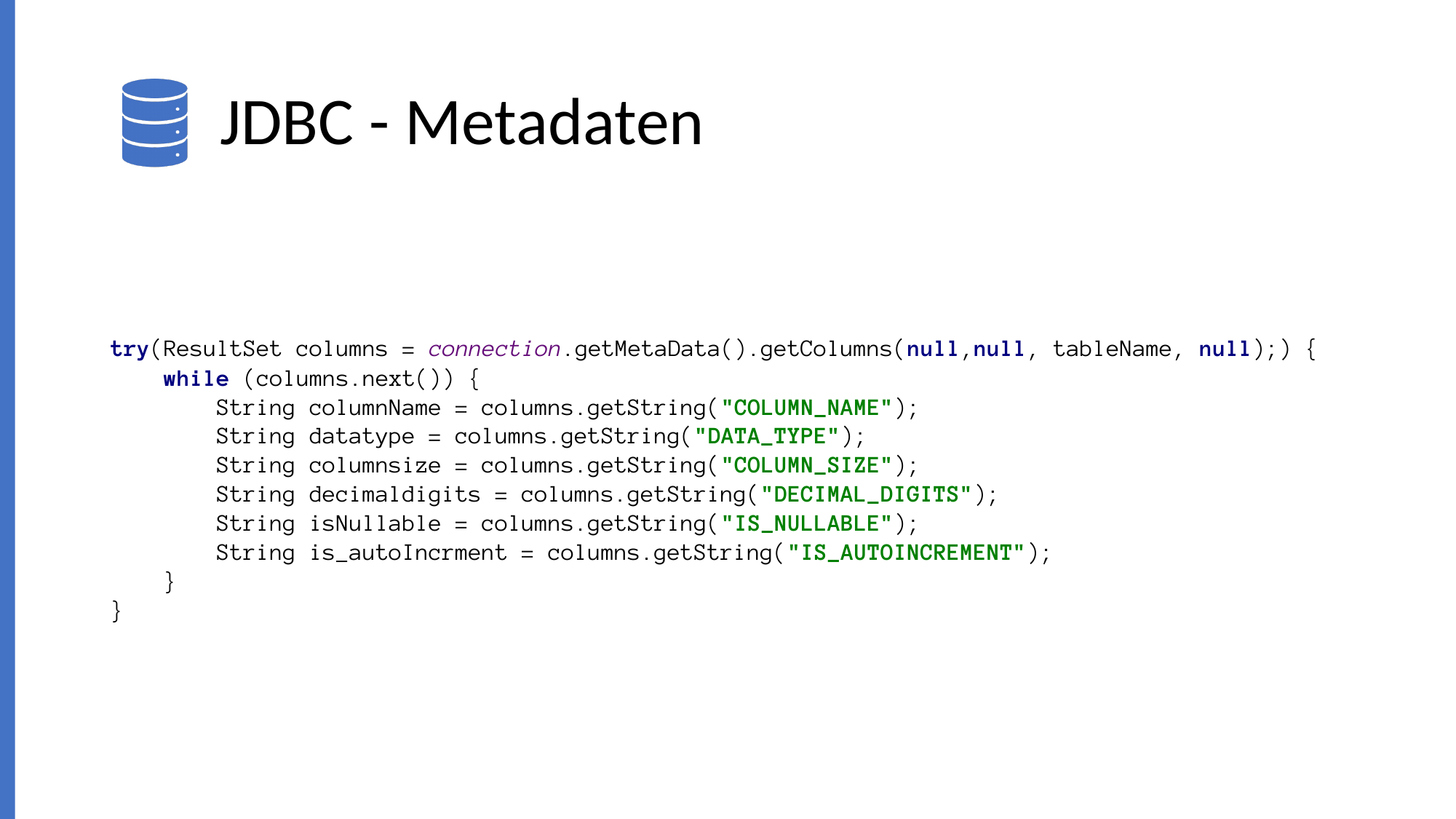

# JDBC - Metadaten
try(ResultSet columns = connection.getMetaData().getColumns(null,null, tableName, null);) {
    while (columns.next()) {
        String columnName = columns.getString("COLUMN_NAME");
        String datatype = columns.getString("DATA_TYPE");
        String columnsize = columns.getString("COLUMN_SIZE");
        String decimaldigits = columns.getString("DECIMAL_DIGITS");
        String isNullable = columns.getString("IS_NULLABLE");
        String is_autoIncrment = columns.getString("IS_AUTOINCREMENT");
    }
}